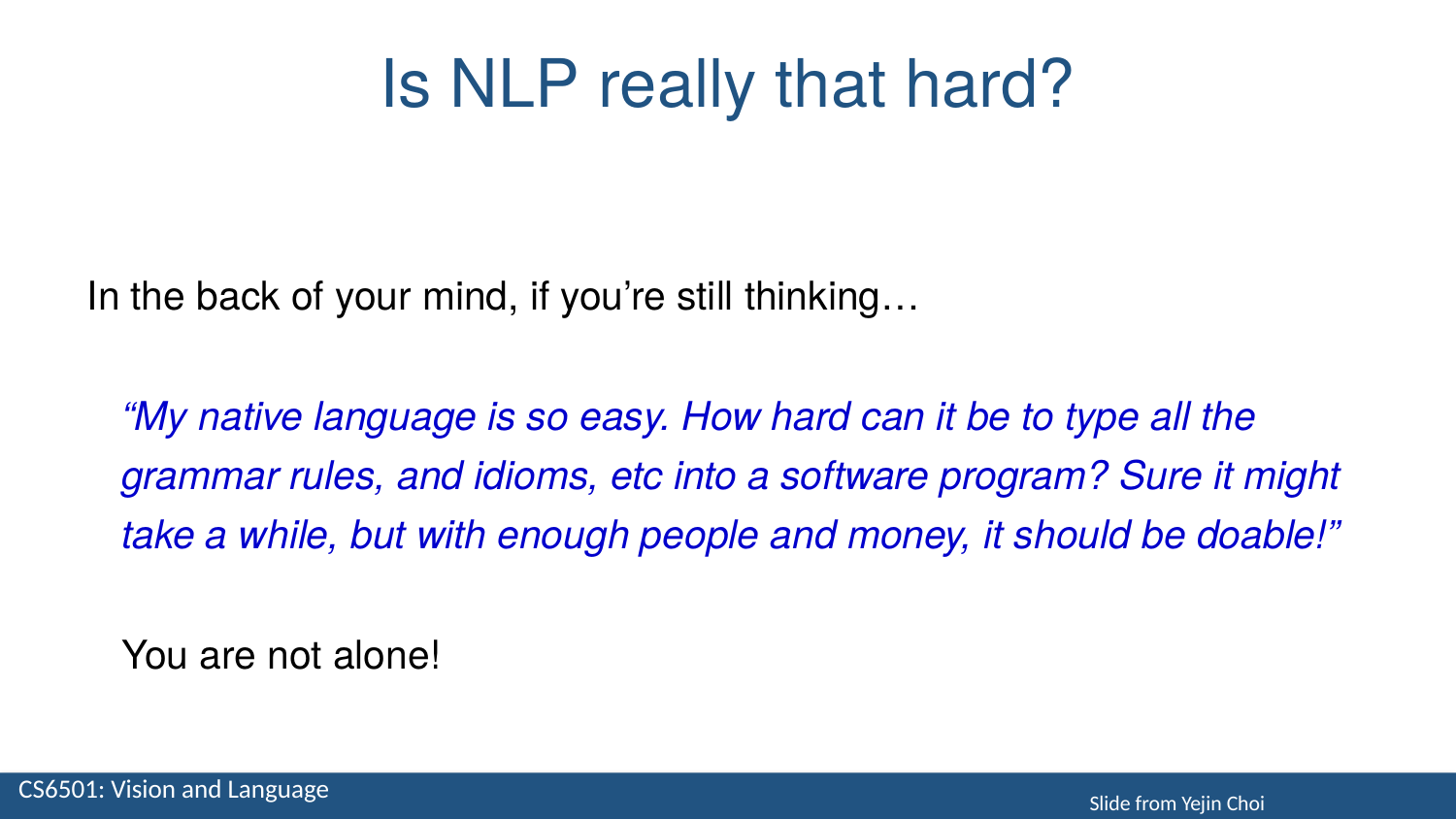

# Is NLP really that hard?

In the back of your mind, if you’re still thinking…

“My native language is so easy. How hard can it be to type all the grammar rules, and idioms, etc into a software program? Sure it might take a while, but with enough people and money, it should be doable!”

You are not alone!

Slide from Yejin Choi